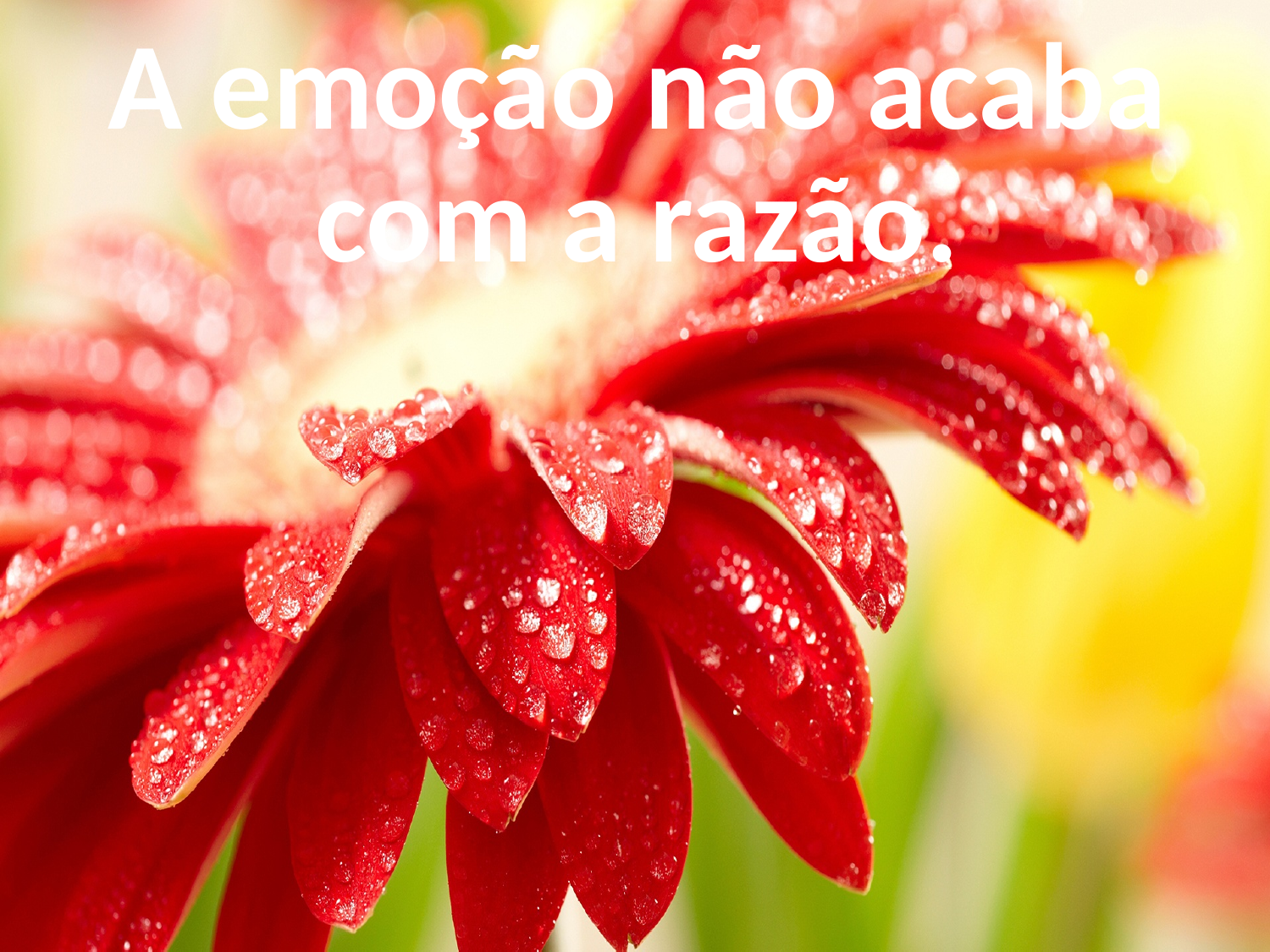

A emoção não acaba com a razão.